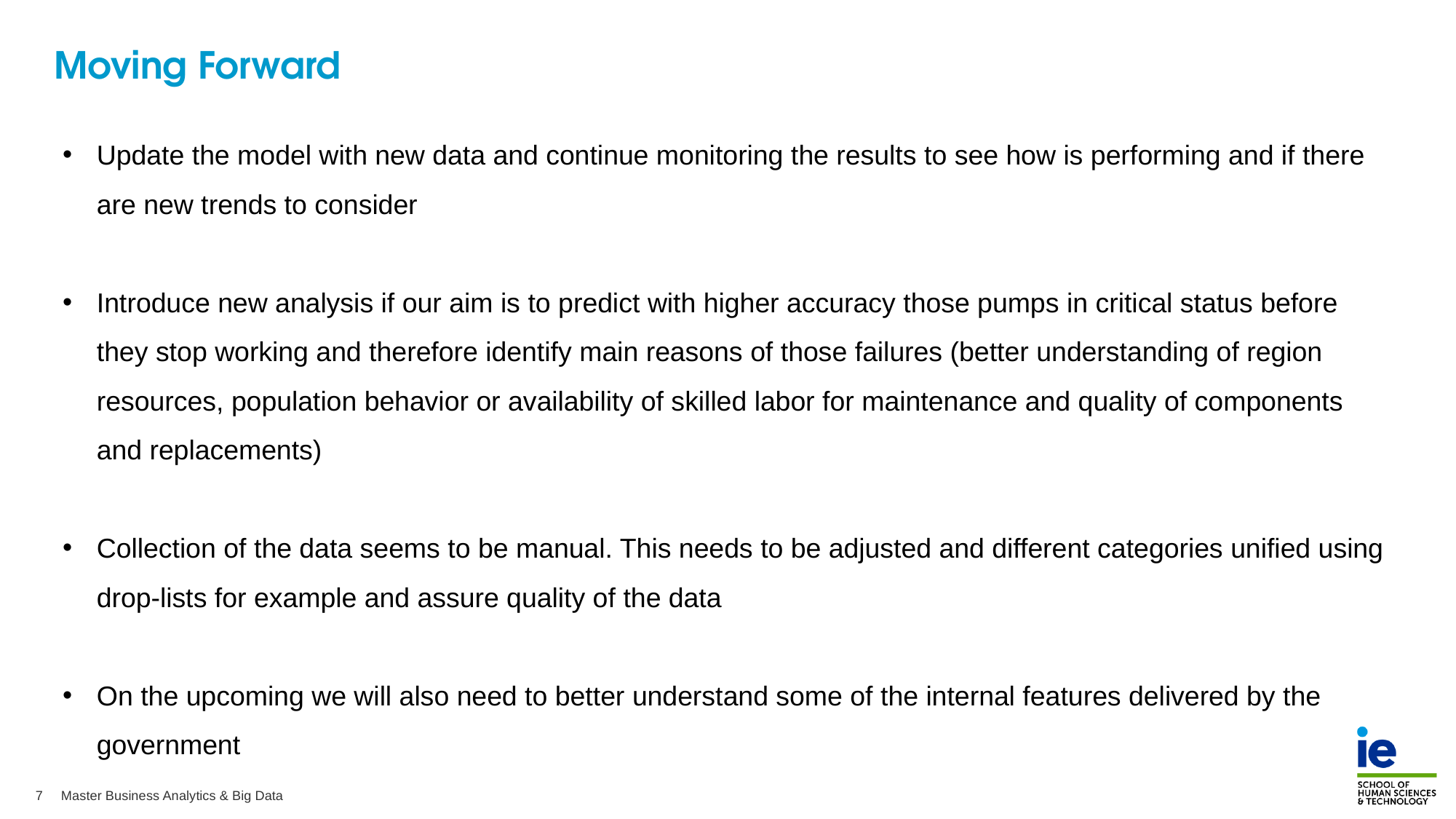

Moving Forward
Update the model with new data and continue monitoring the results to see how is performing and if there are new trends to consider

Introduce new analysis if our aim is to predict with higher accuracy those pumps in critical status before they stop working and therefore identify main reasons of those failures (better understanding of region resources, population behavior or availability of skilled labor for maintenance and quality of components and replacements)

Collection of the data seems to be manual. This needs to be adjusted and different categories unified using drop-lists for example and assure quality of the data

On the upcoming we will also need to better understand some of the internal features delivered by the government